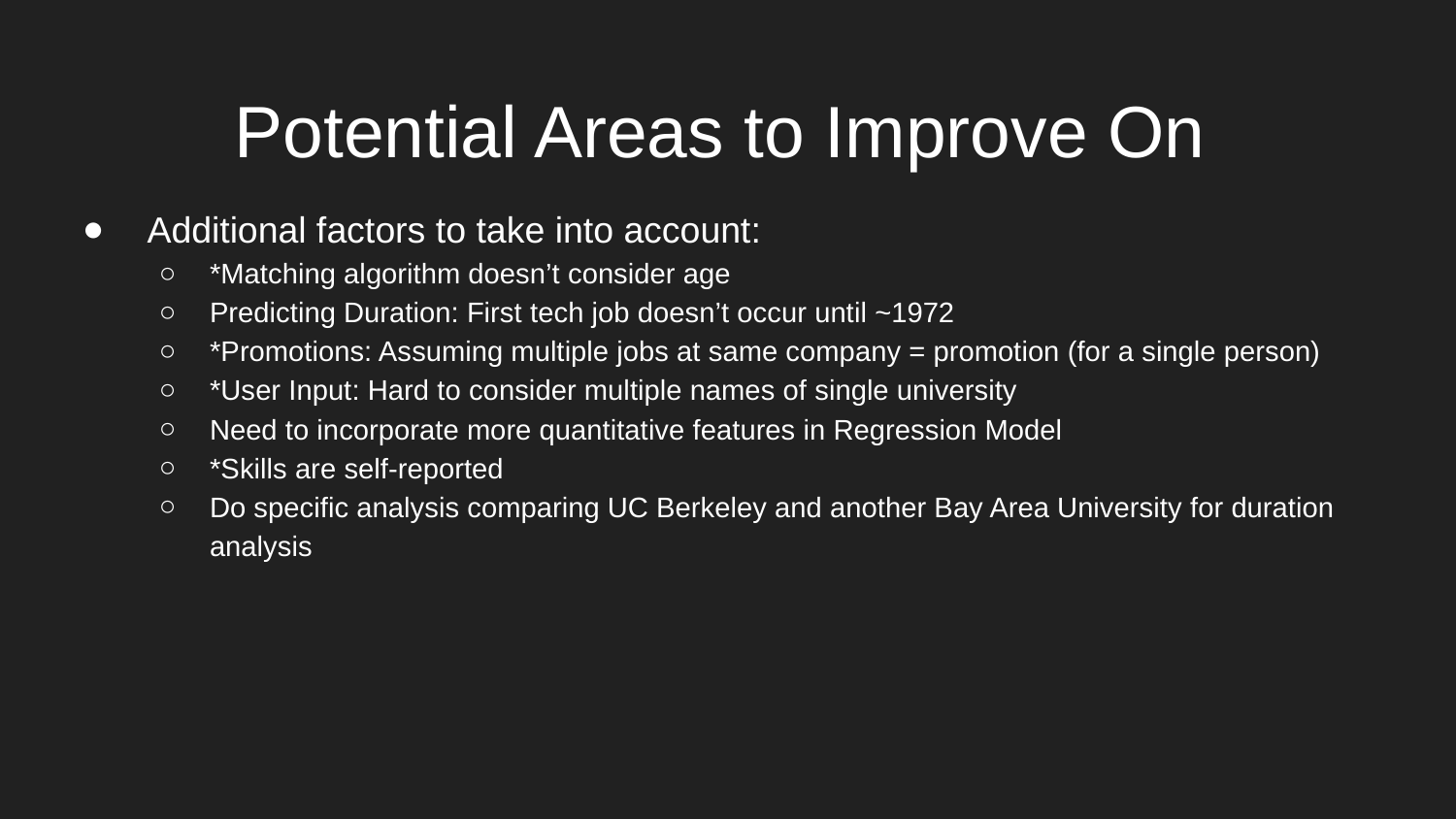

# Potential Areas to Improve On

 Additional factors to take into account:
*Matching algorithm doesn’t consider age
Predicting Duration: First tech job doesn’t occur until ~1972
*Promotions: Assuming multiple jobs at same company = promotion (for a single person)
*User Input: Hard to consider multiple names of single university
Need to incorporate more quantitative features in Regression Model
*Skills are self-reported
Do specific analysis comparing UC Berkeley and another Bay Area University for duration analysis